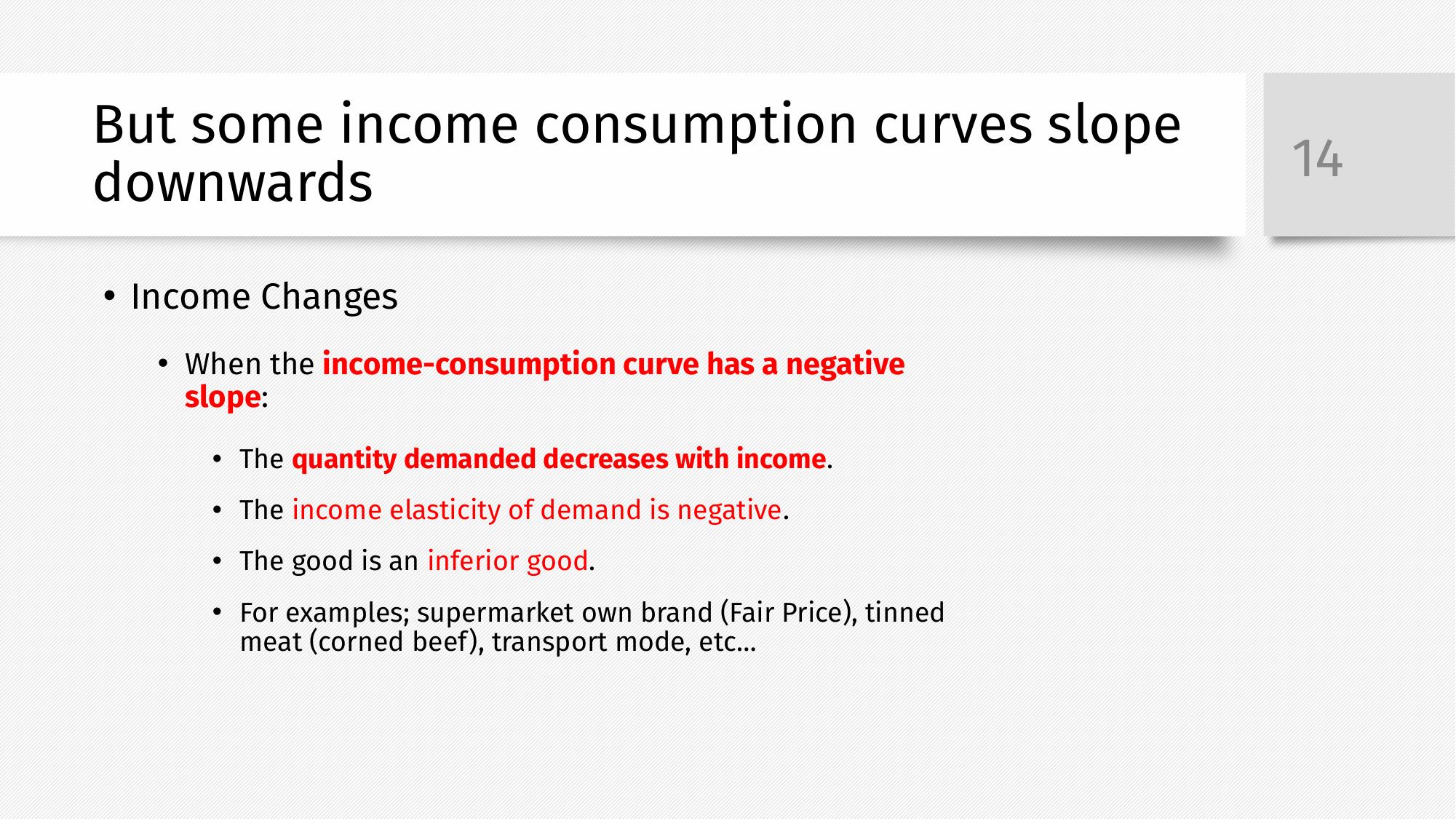

14
# But some income consumption curves slope downwards
Income Changes

When the income-consumption curve has a negative slope:

The quantity demanded decreases with income.

The income elasticity of demand is negative.

The good is an inferior good.

For examples; supermarket own brand (Fair Price), tinned meat (corned beef), transport mode, etc…